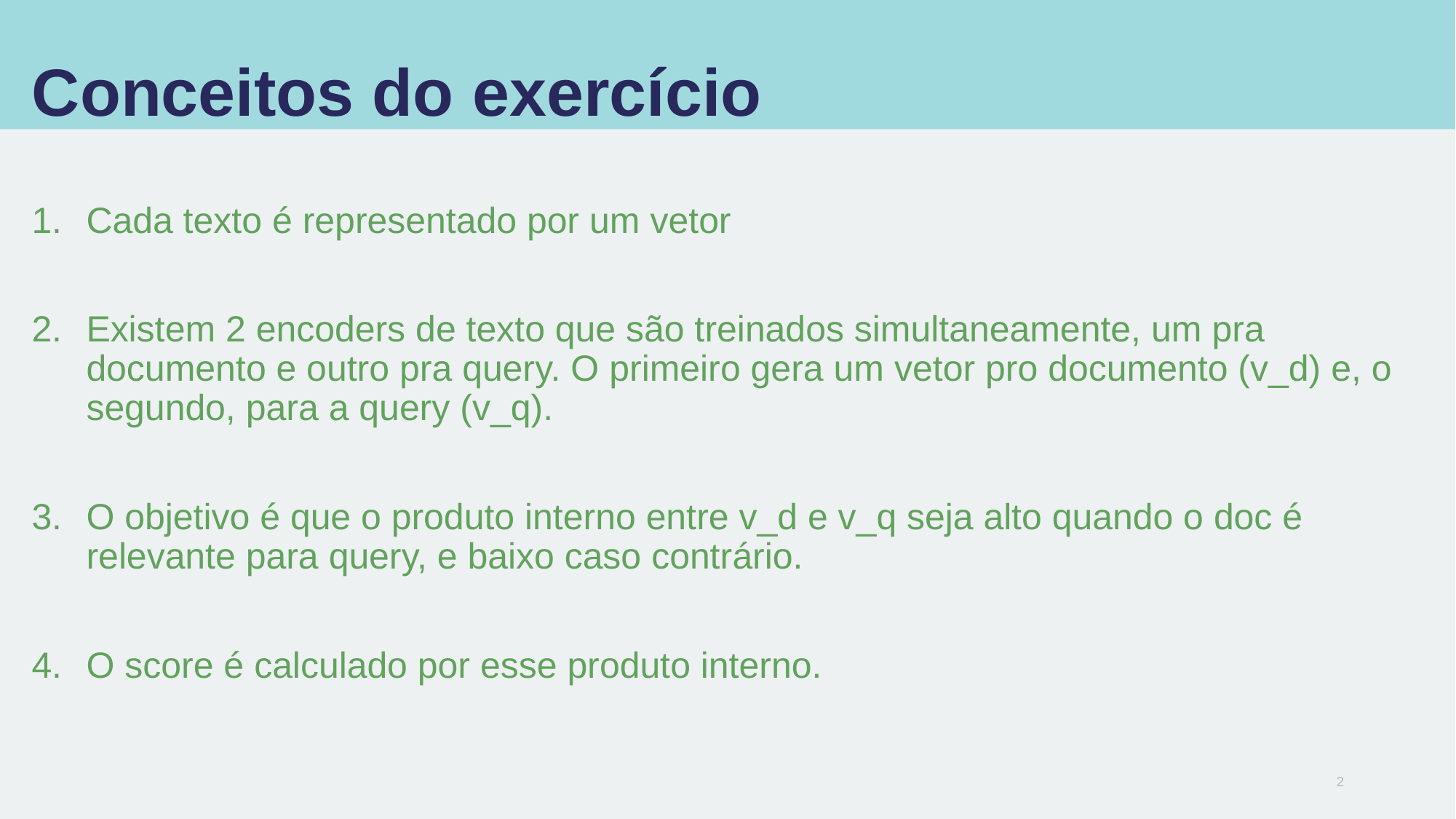

# Conceitos do exercício
Cada texto é representado por um vetor

Existem 2 encoders de texto que são treinados simultaneamente, um pra documento e outro pra query. O primeiro gera um vetor pro documento (v_d) e, o segundo, para a query (v_q).

O objetivo é que o produto interno entre v_d e v_q seja alto quando o doc é relevante para query, e baixo caso contrário.

O score é calculado por esse produto interno.
2